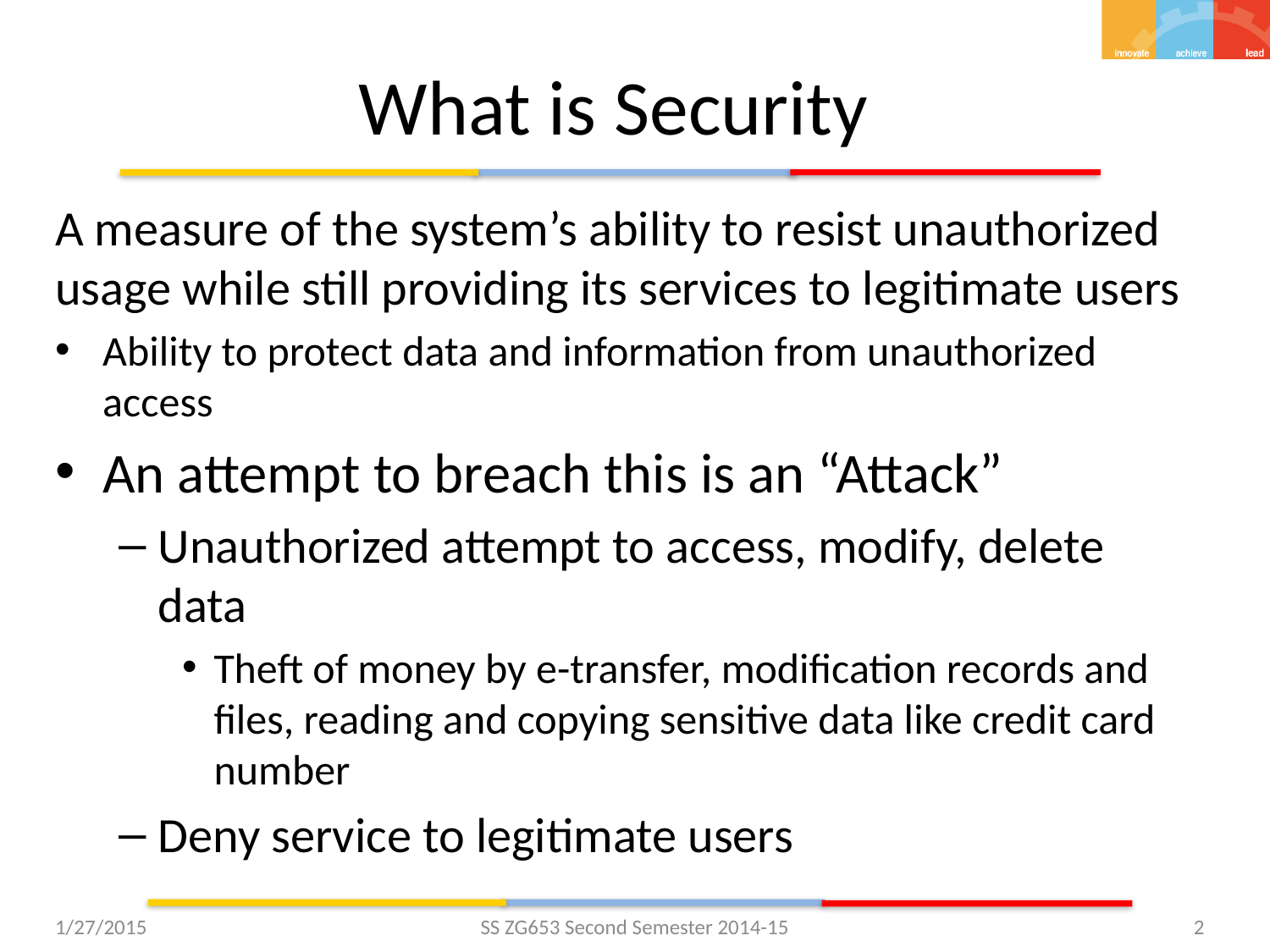

# What is Security
A measure of the system’s ability to resist unauthorized usage while still providing its services to legitimate users
Ability to protect data and information from unauthorized access
An attempt to breach this is an “Attack”
Unauthorized attempt to access, modify, delete data
Theft of money by e-transfer, modification records and files, reading and copying sensitive data like credit card number
Deny service to legitimate users
1/27/2015
SS ZG653 Second Semester 2014-15
2